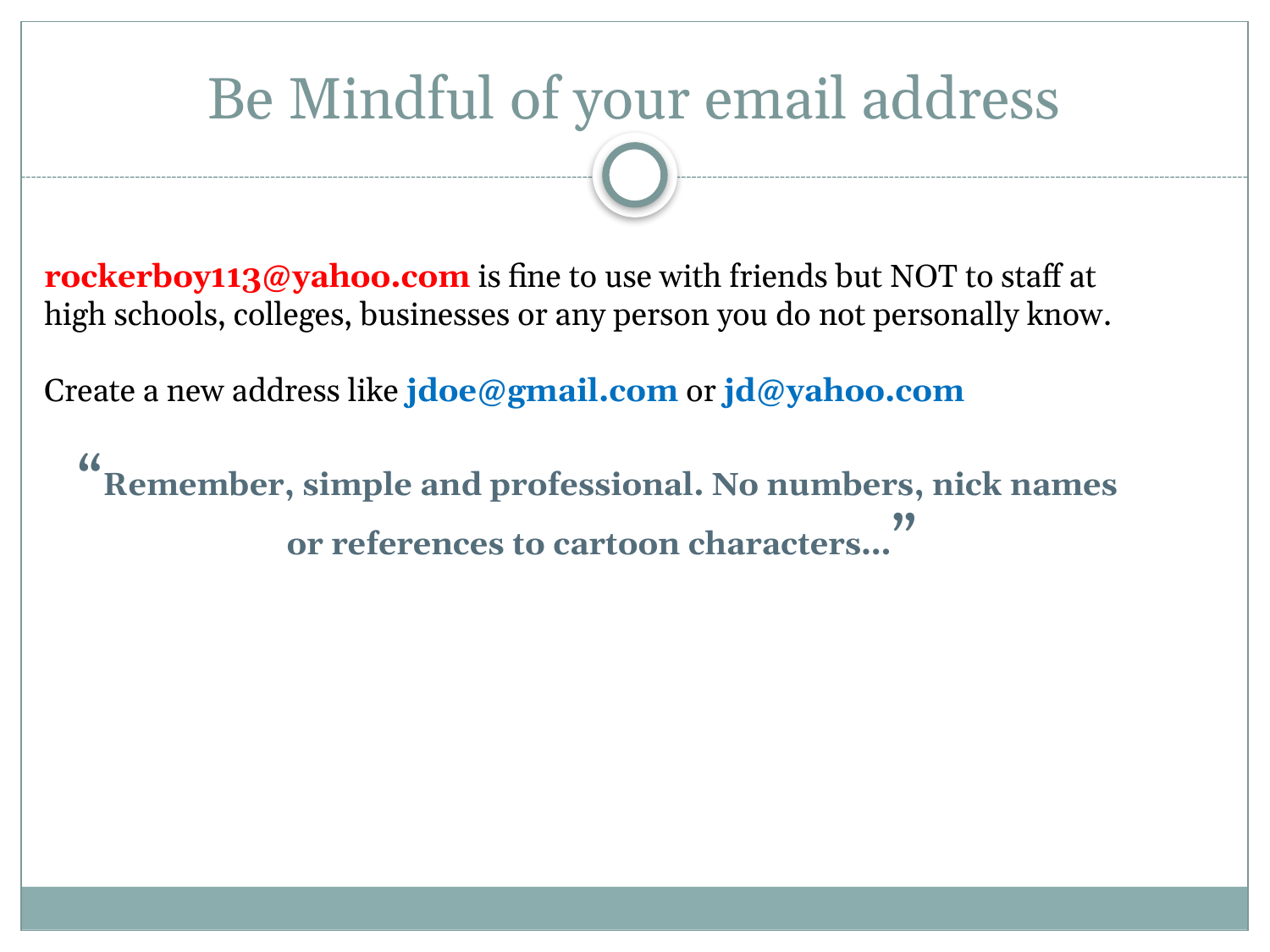

# Be Mindful of your email address

rockerboy113@yahoo.com is fine to use with friends but NOT to staff at high schools, colleges, businesses or any person you do not personally know.

Create a new address like jdoe@gmail.com or jd@yahoo.com

“Remember, simple and professional. No numbers, nick names
 or references to cartoon characters…”